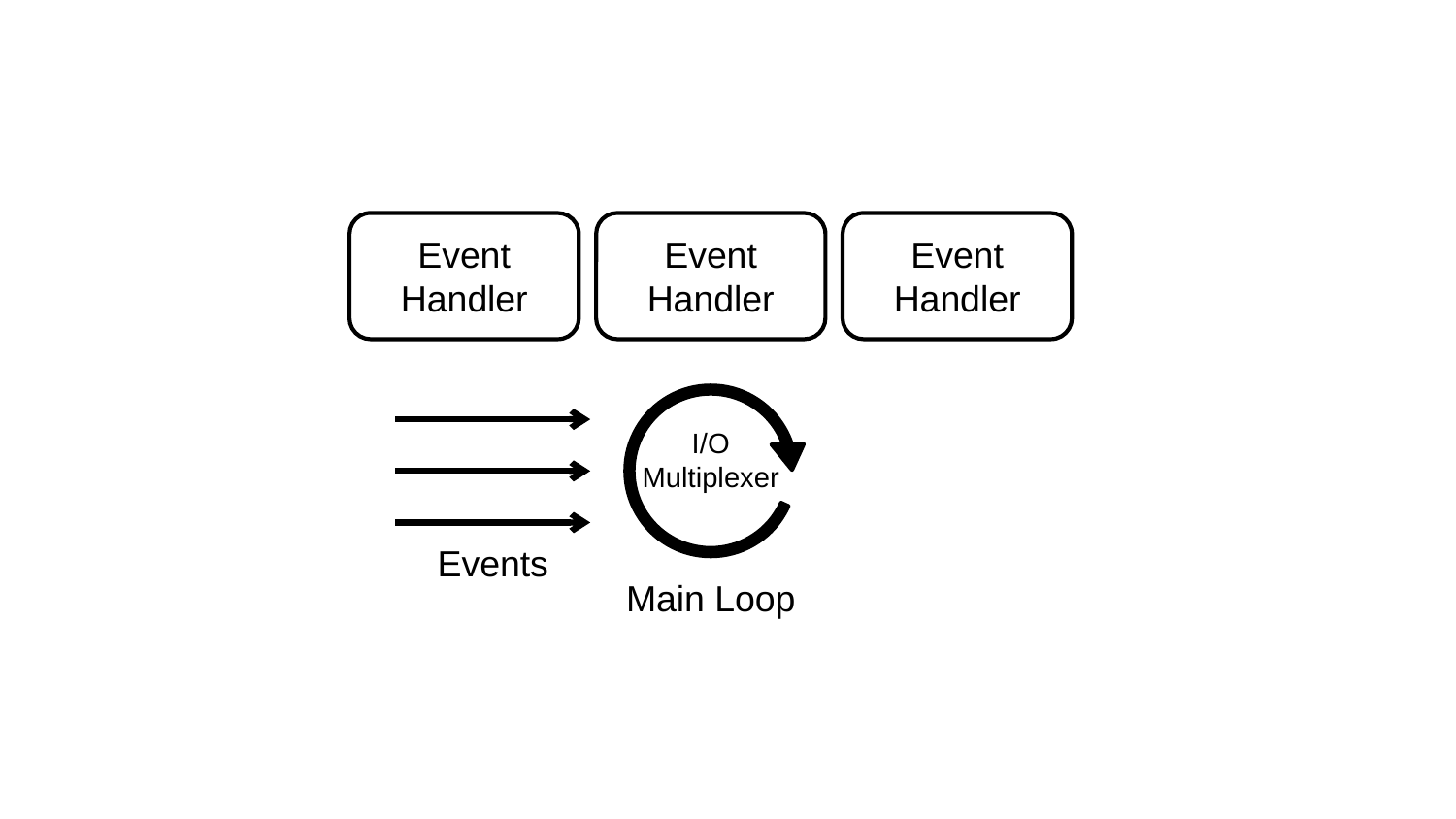

Event Handler
Event Handler
Event Handler

I/O
Multiplexer
Events
Main Loop